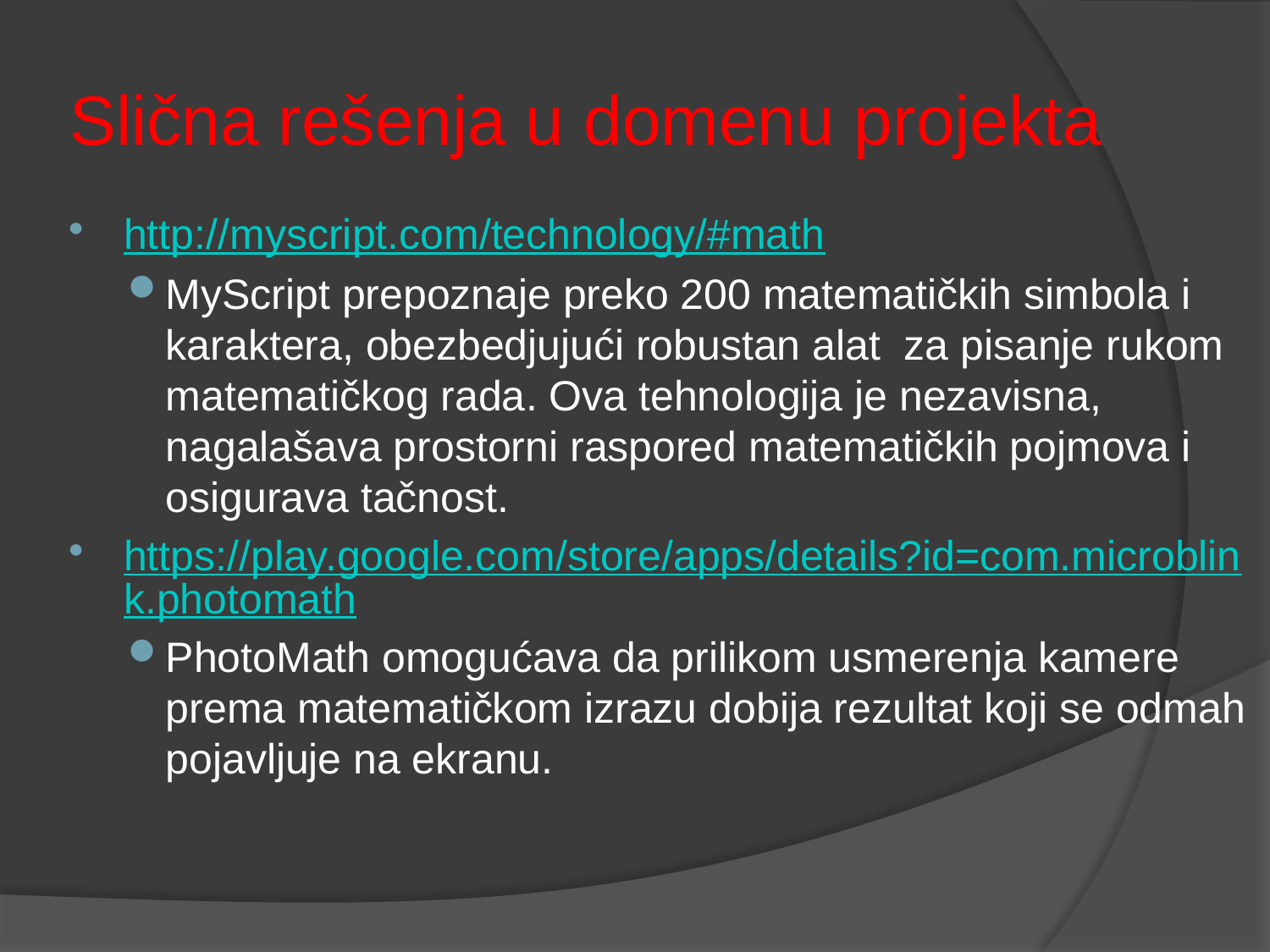

# Slična rešenja u domenu projekta
http://myscript.com/technology/#math
MyScript prepoznaje preko 200 matematičkih simbola i karaktera, obezbedjujući robustan alat  za pisanje rukom matematičkog rada. Ova tehnologija je nezavisna, nagalašava prostorni raspored matematičkih pojmova i osigurava tačnost.
https://play.google.com/store/apps/details?id=com.microblink.photomath
PhotoMath omogućava da prilikom usmerenja kamere prema matematičkom izrazu dobija rezultat koji se odmah pojavljuje na ekranu.